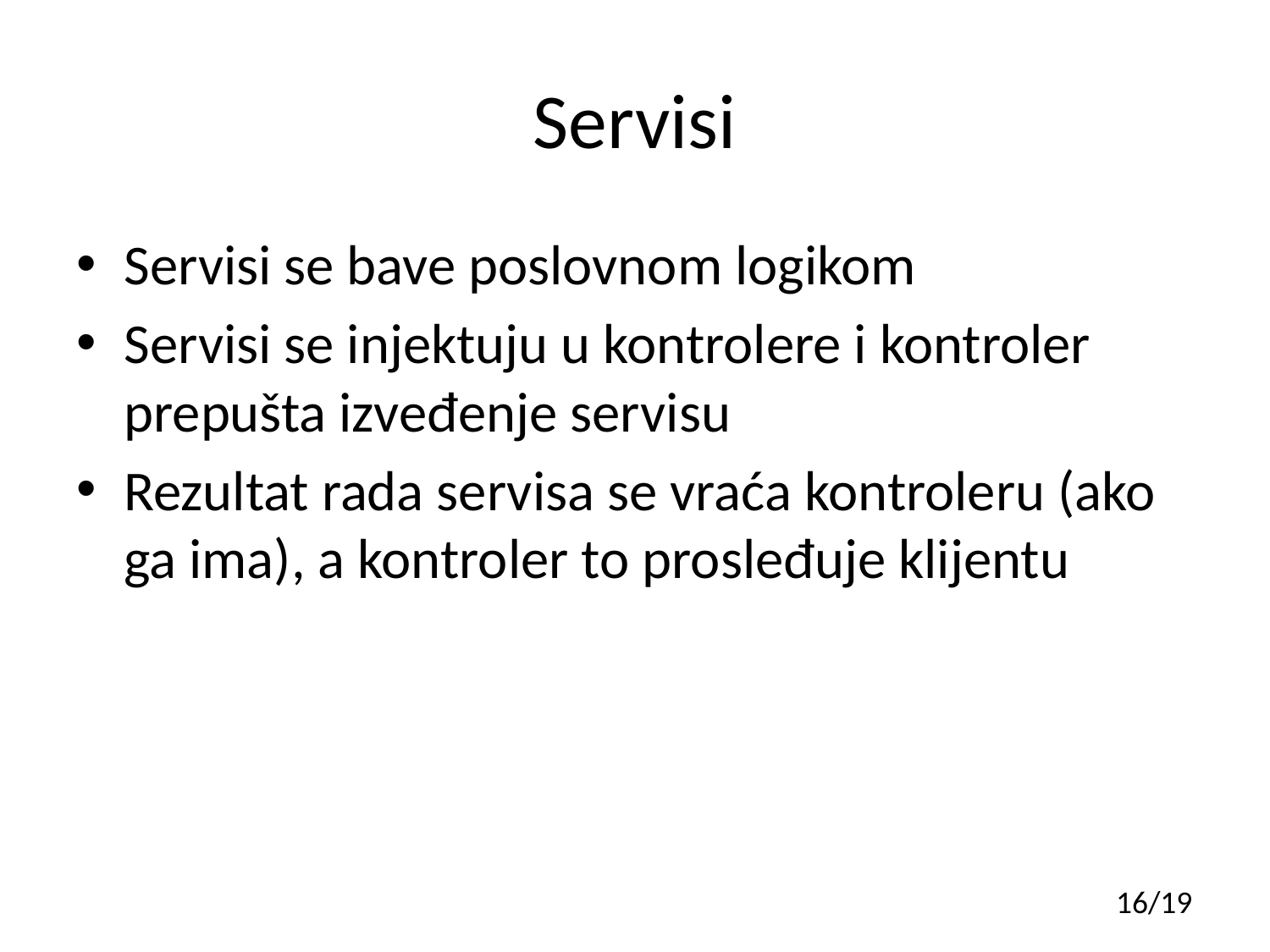

# Servisi
Servisi se bave poslovnom logikom
Servisi se injektuju u kontrolere i kontroler prepušta izveđenje servisu
Rezultat rada servisa se vraća kontroleru (ako ga ima), a kontroler to prosleđuje klijentu